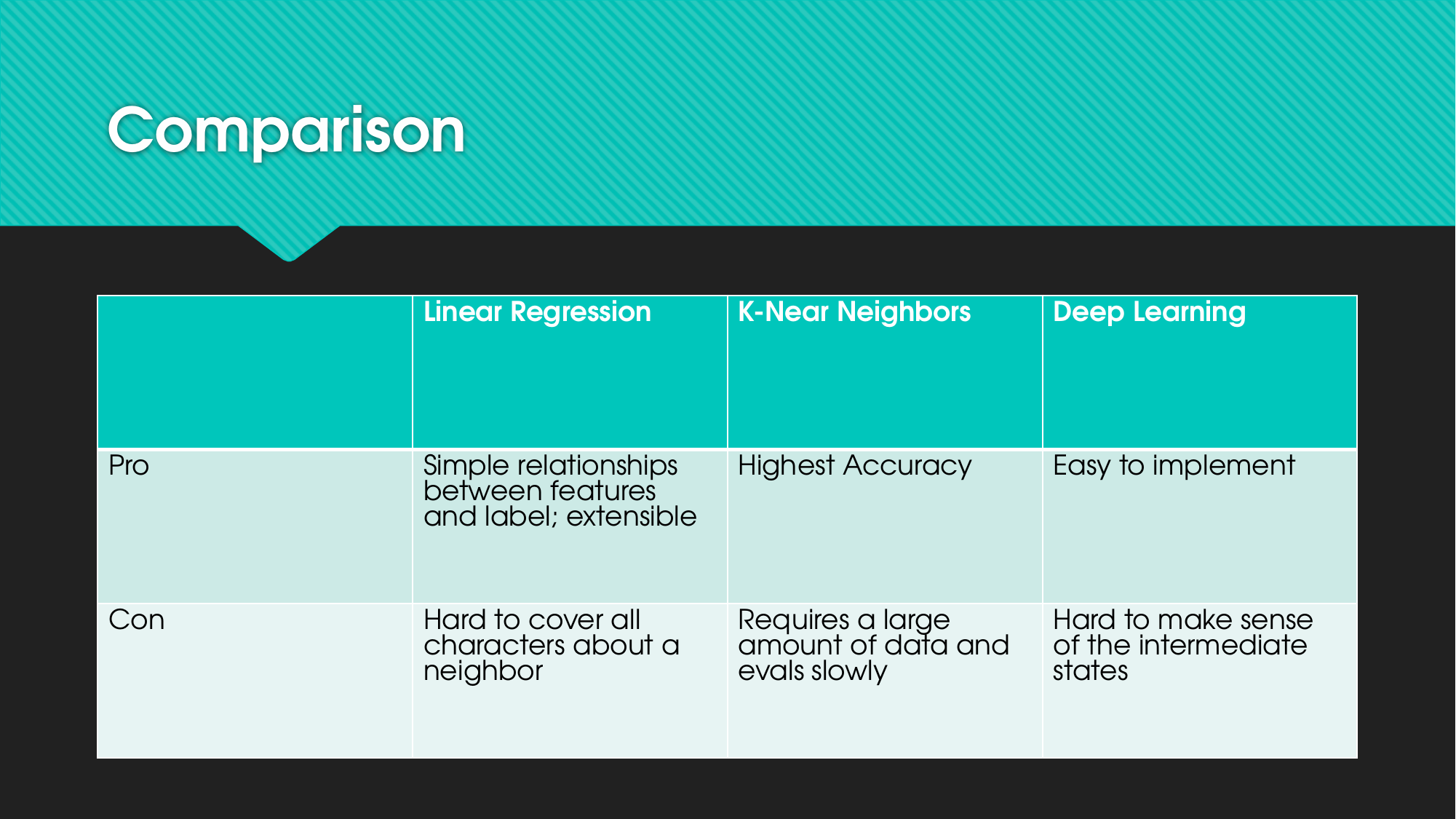

# Comparison
|  | Linear Regression | K-Near Neighbors | Deep Learning |
| --- | --- | --- | --- |
| Pro | Simple relationships between features and label; extensible | Highest Accuracy | Easy to implement |
| Con | Hard to cover all characters about a neighbor | Requires a large amount of data and evals slowly | Hard to make sense of the intermediate states |